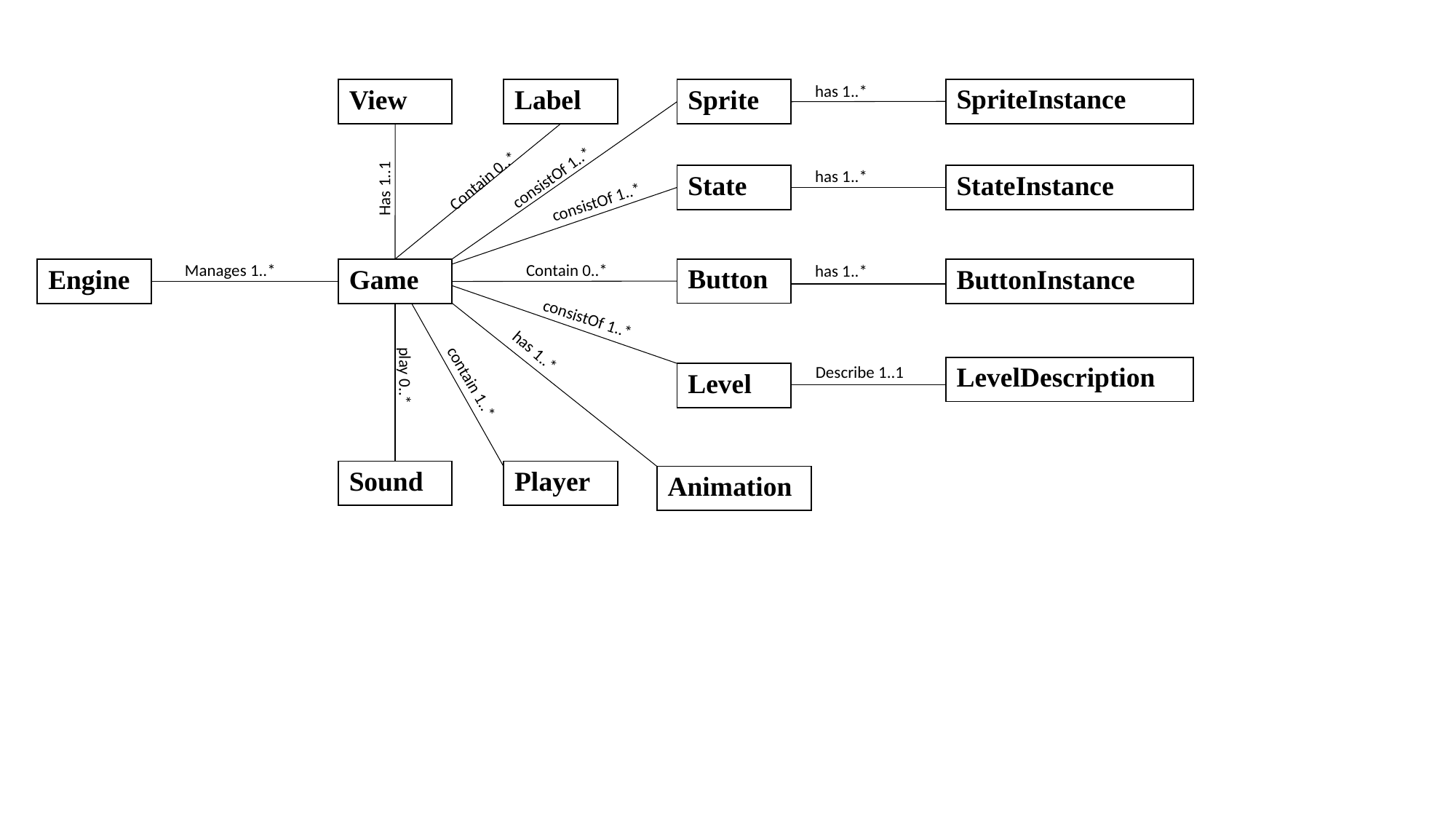

has 1..*
| SpriteInstance |
| --- |
| View |
| --- |
| Label |
| --- |
| Sprite |
| --- |
Has 1..1
Contain 0..*
consistOf 1..*
has 1..*
| StateInstance |
| --- |
| State |
| --- |
consistOf 1..*
Contain 0..*
Manages 1..*
has 1..*
| Button |
| --- |
| ButtonInstance |
| --- |
| Engine |
| --- |
| Game |
| --- |
consistOf 1..*
Describe 1..1
| LevelDescription |
| --- |
has 1..*
| Level |
| --- |
contain 1..*
play 0..*
| Sound |
| --- |
| Player |
| --- |
| Animation |
| --- |